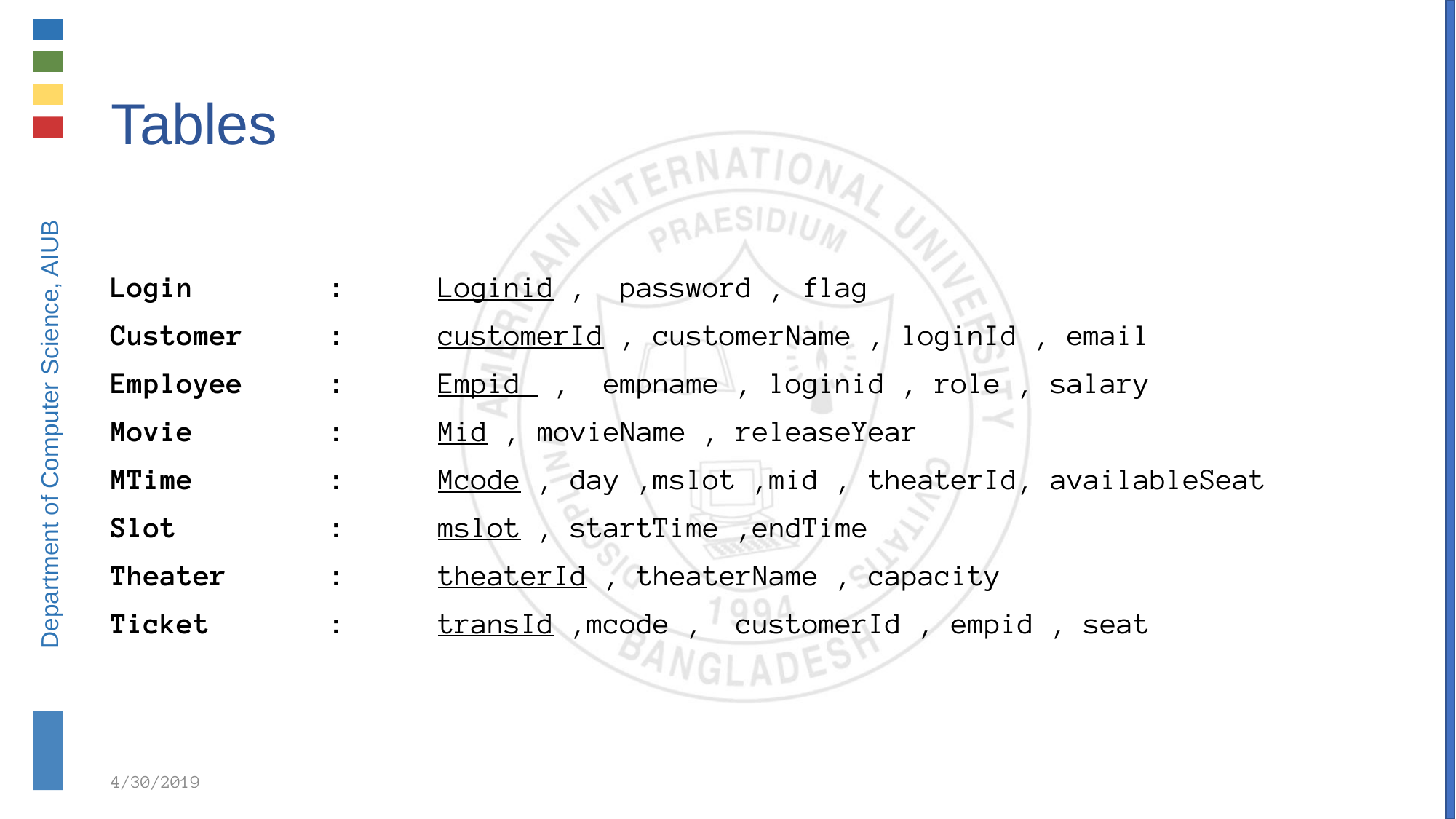

# Tables

Login   	:	Loginid ,  password , flag
Customer 	:	customerId , customerName , loginId , email
Employee 	:	Empid  ,  empname , loginid , role , salary
Movie 		:	Mid , movieName , releaseYear
MTime 		:	Mcode , day ,mslot ,mid , theaterId, availableSeat
Slot		:	mslot , startTime ,endTime
Theater	: 	theaterId , theaterName , capacity
Ticket 	:	transId ,mcode ,  customerId , empid , seat

4/30/2019